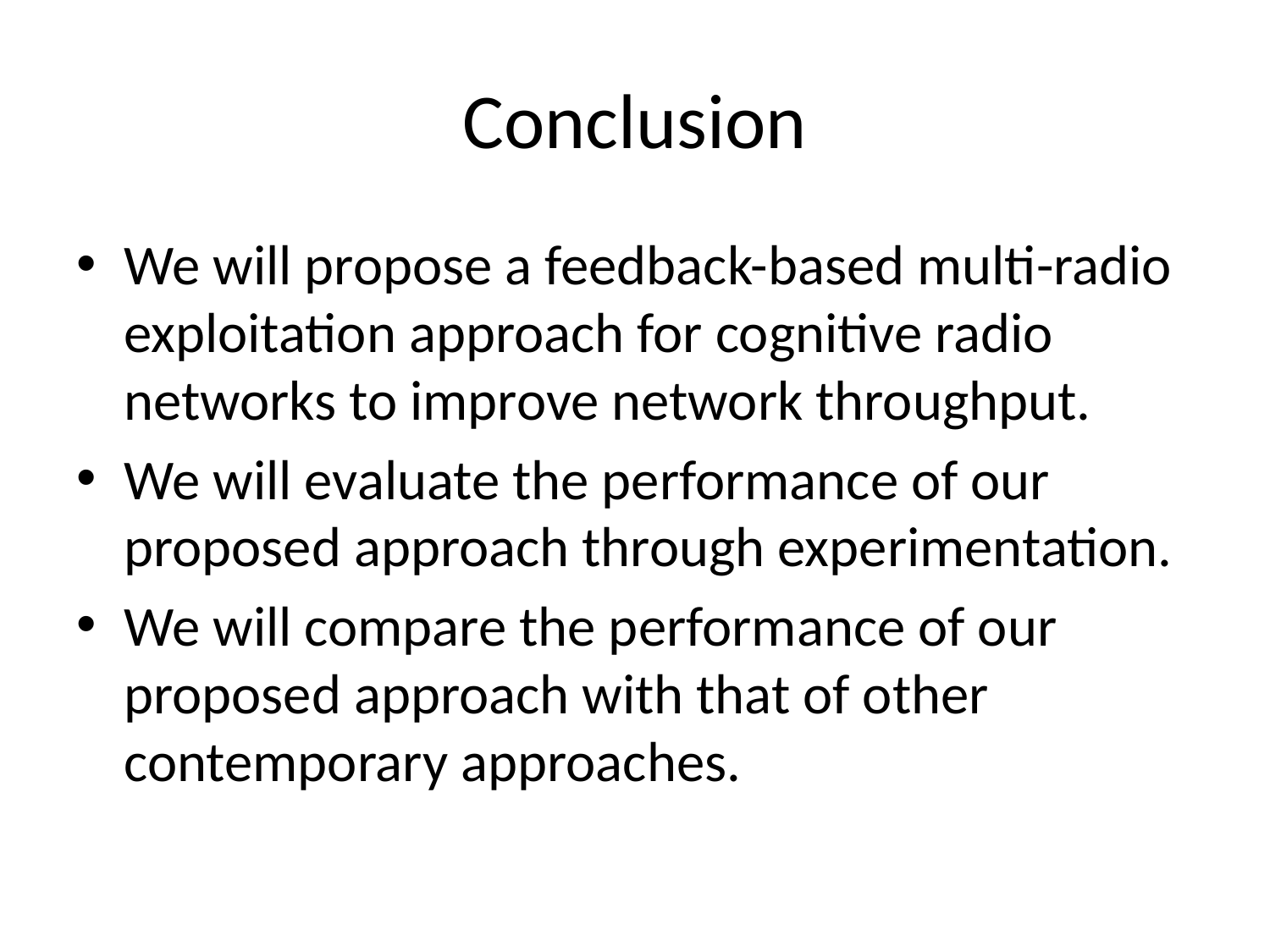

# Conclusion
We will propose a feedback-based multi-radio exploitation approach for cognitive radio networks to improve network throughput.
We will evaluate the performance of our proposed approach through experimentation.
We will compare the performance of our proposed approach with that of other contemporary approaches.